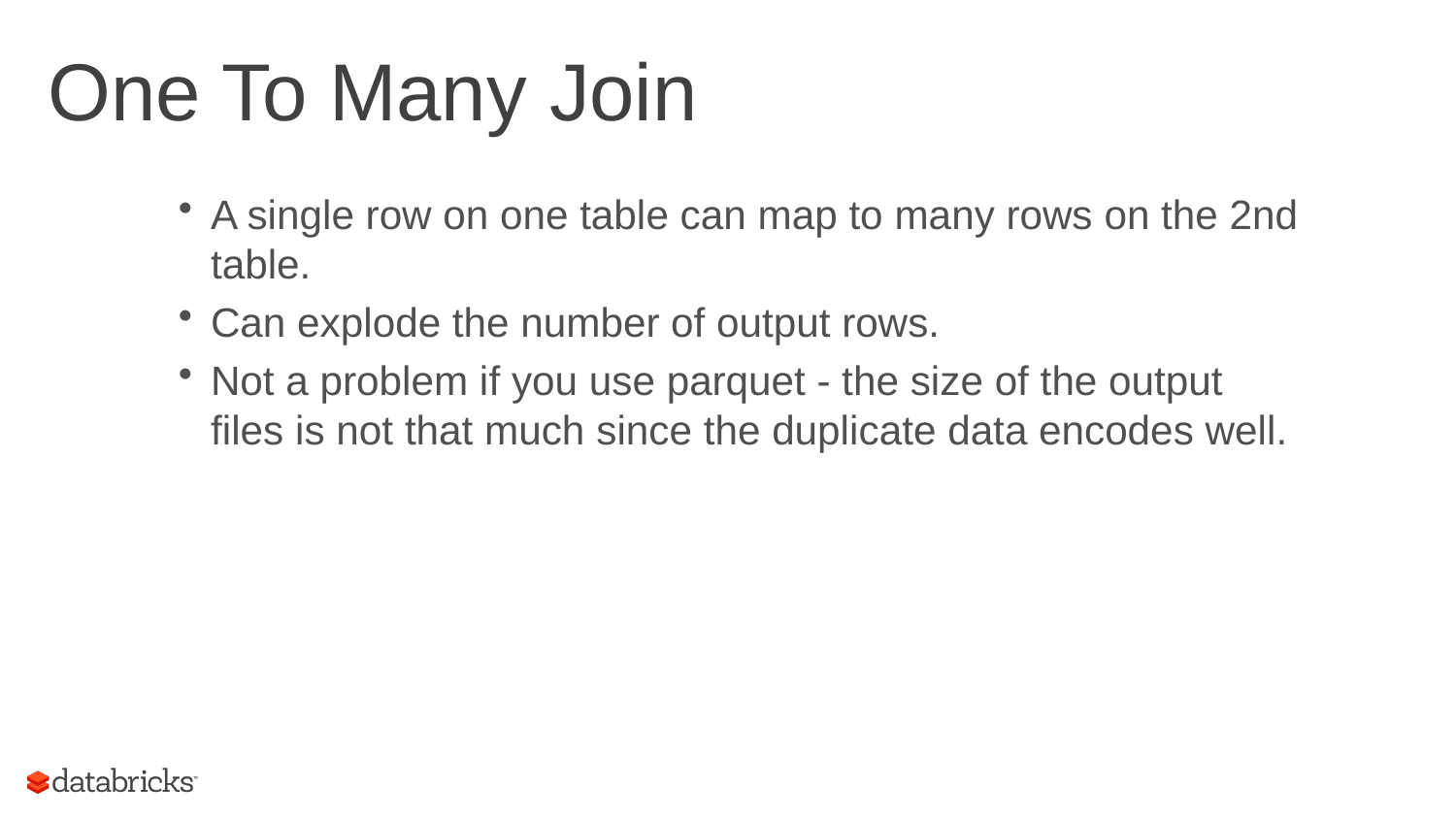

# One To Many Join
A single row on one table can map to many rows on the 2nd table.
Can explode the number of output rows.
Not a problem if you use parquet - the size of the output files is not that much since the duplicate data encodes well.
21